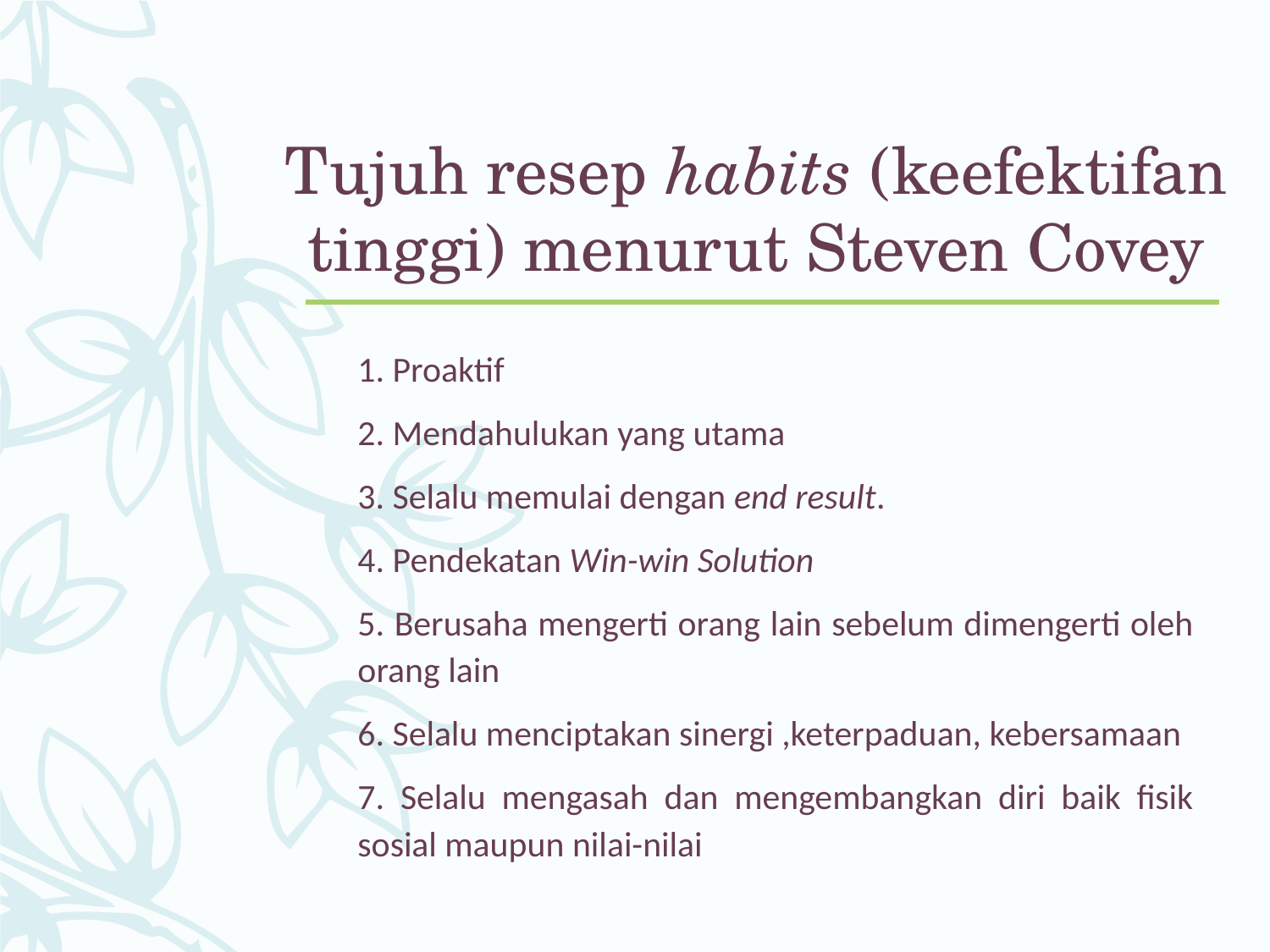

# Tujuh resep habits (keefektifan tinggi) menurut Steven Covey
1. Proaktif
2. Mendahulukan yang utama
3. Selalu memulai dengan end result.
4. Pendekatan Win-win Solution
5. Berusaha mengerti orang lain sebelum dimengerti oleh orang lain
6. Selalu menciptakan sinergi ,keterpaduan, kebersamaan
7. Selalu mengasah dan mengembangkan diri baik fisik sosial maupun nilai-nilai